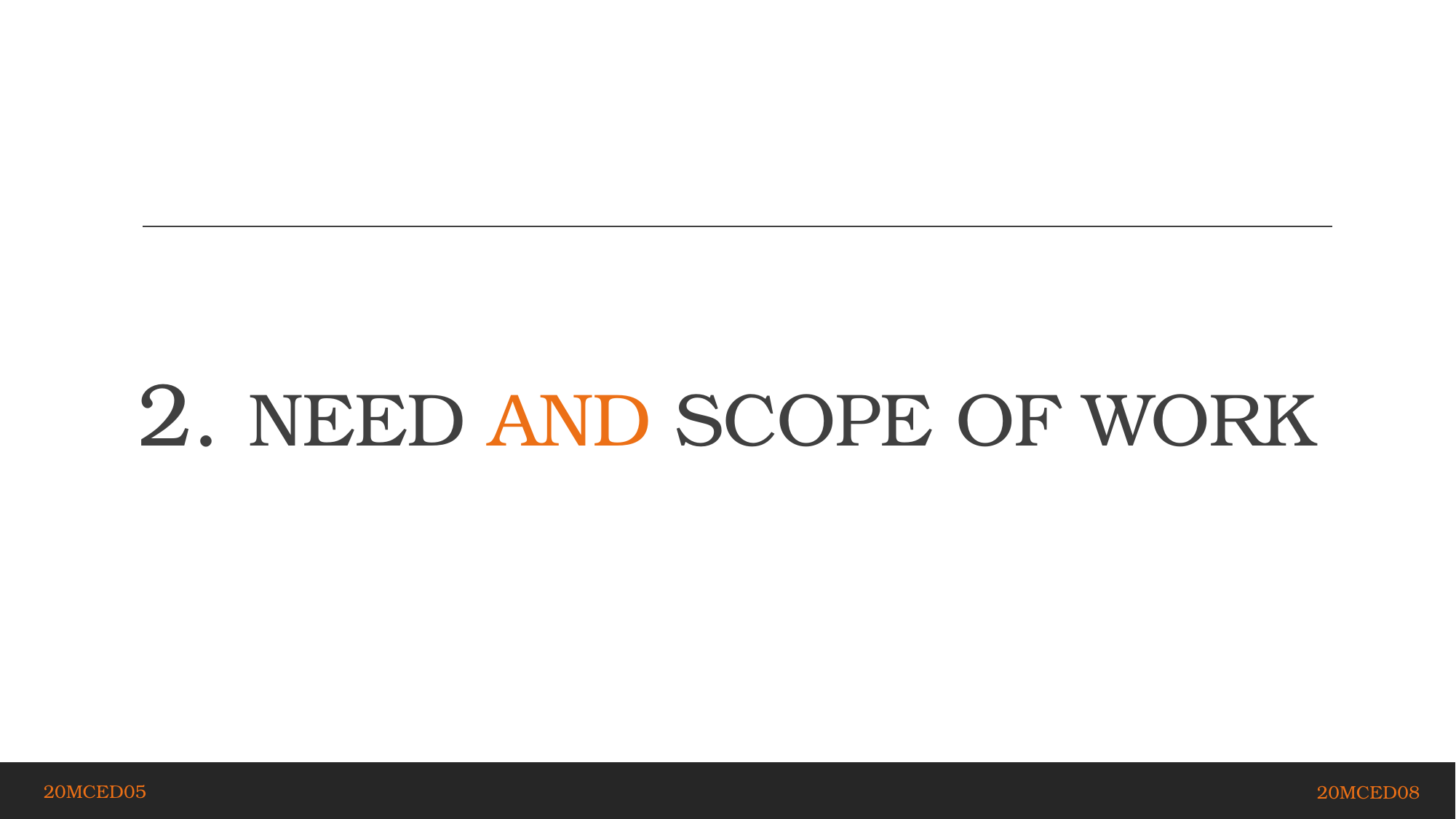

# 2. NEED AND SCOPE OF WORK

sd
20MCED05
20MCED08